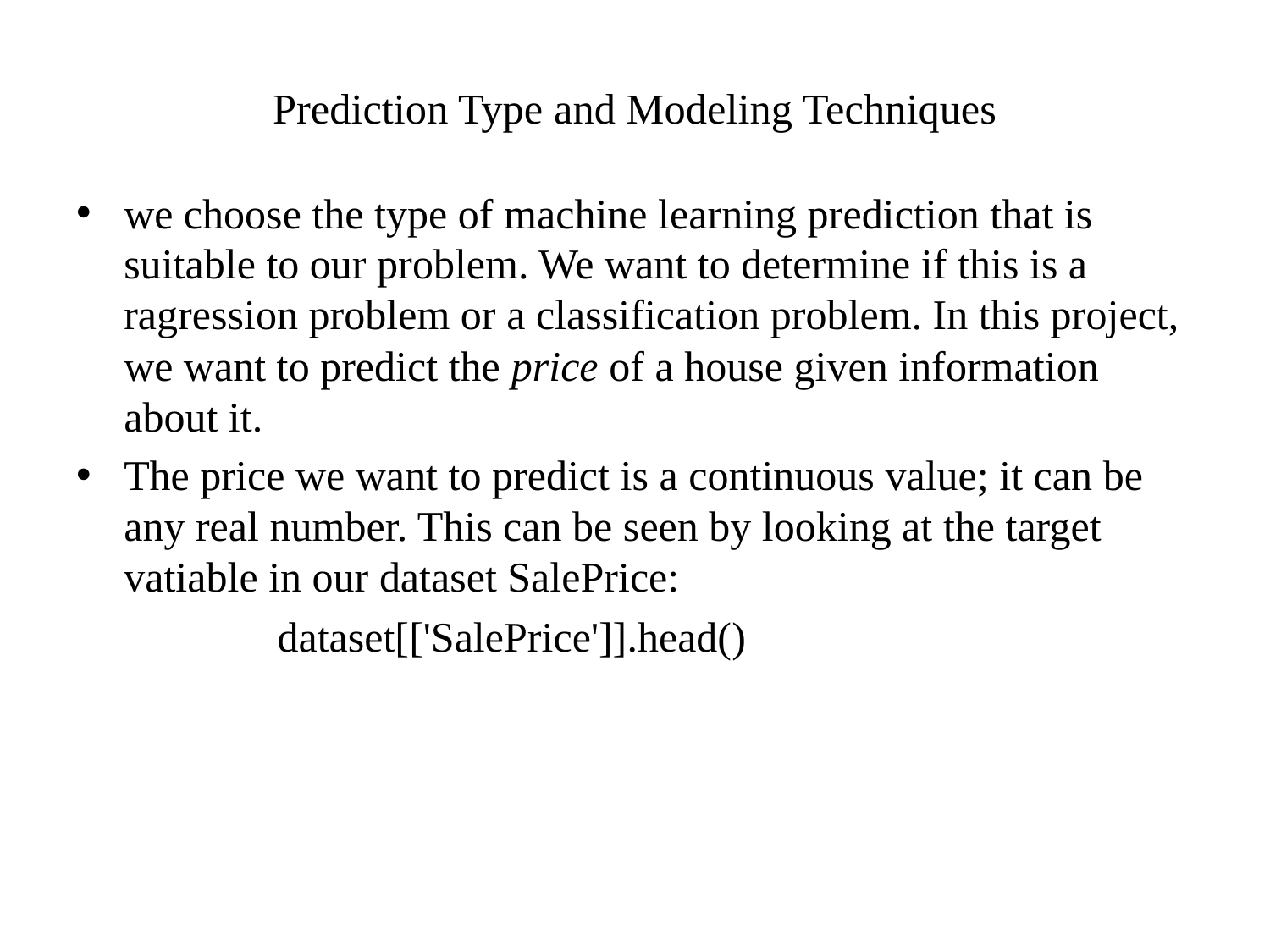

# Prediction Type and Modeling Techniques
we choose the type of machine learning prediction that is suitable to our problem. We want to determine if this is a ragression problem or a classification problem. In this project, we want to predict the price of a house given information about it.
The price we want to predict is a continuous value; it can be any real number. This can be seen by looking at the target vatiable in our dataset SalePrice:
                   dataset[['SalePrice']].head()